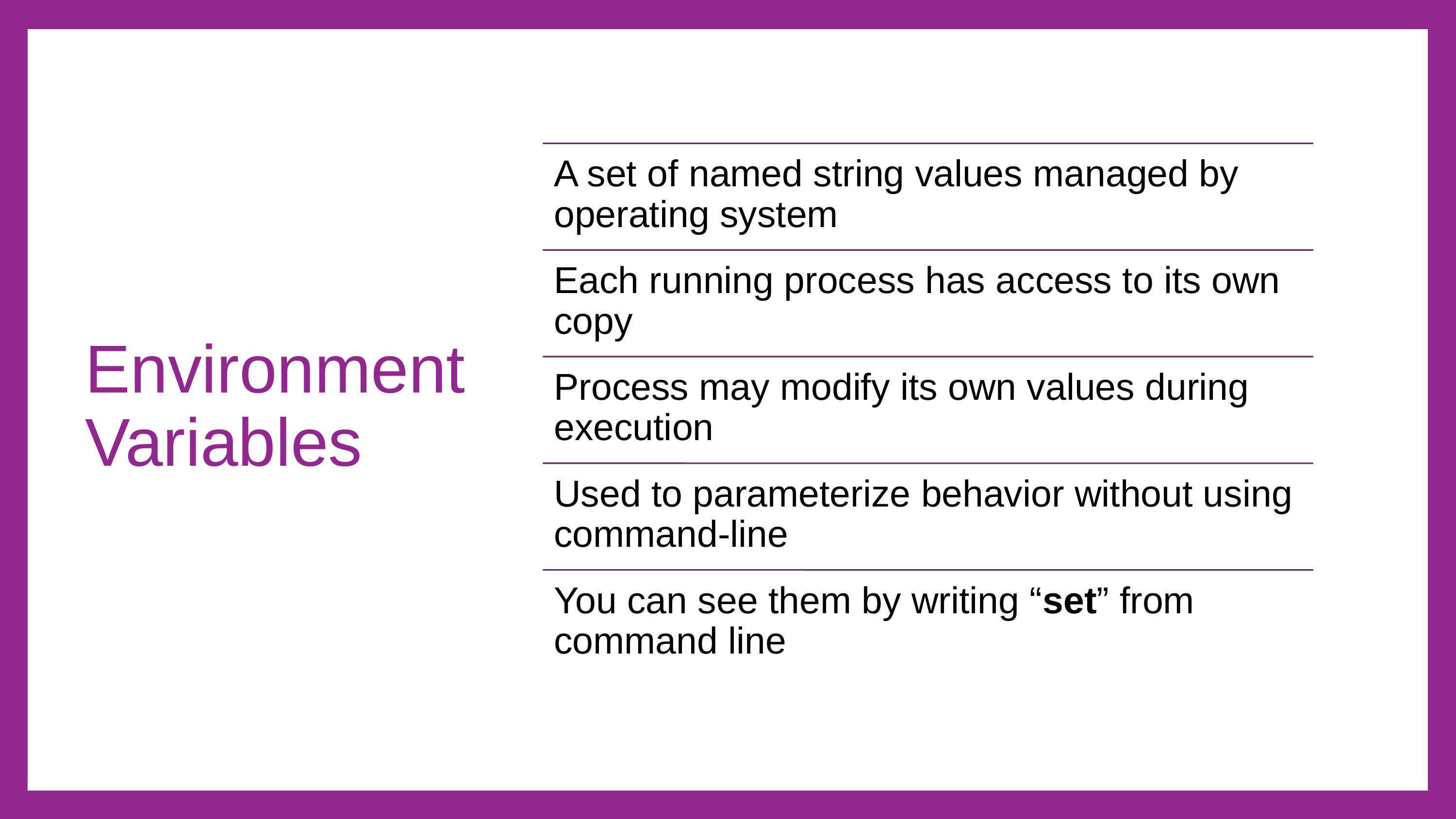

# Environment Variables
A set of named string values managed by operating system
Each running process has access to its own copy
Process may modify its own values during execution
Used to parameterize behavior without using command-line
You can see them by writing “set” from command line